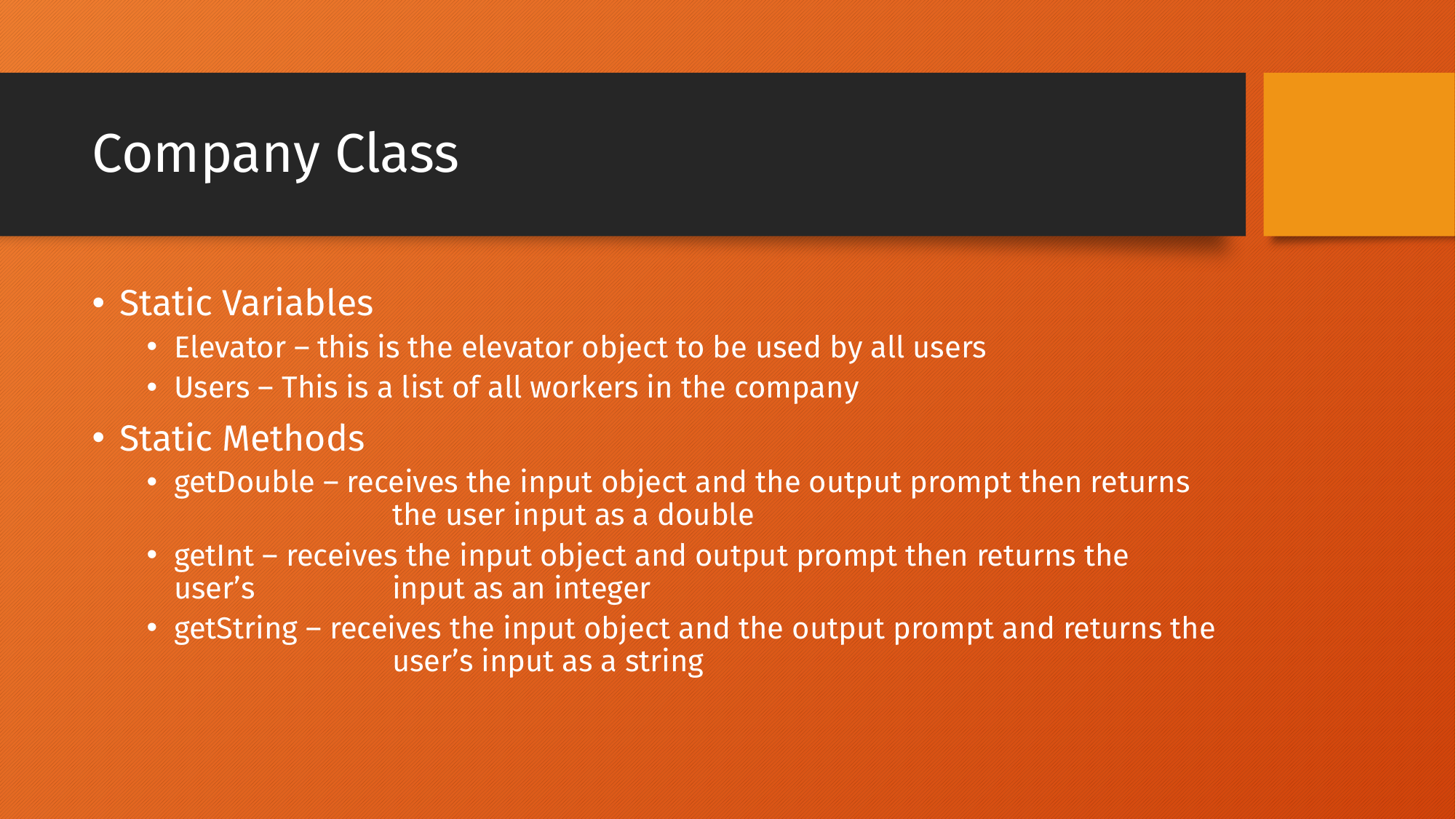

# Company Class
Static Variables
Elevator – this is the elevator object to be used by all users
Users – This is a list of all workers in the company
Static Methods
getDouble – receives the input object and the output prompt then returns 		the user input as a double
getInt – receives the input object and output prompt then returns the user’s 		input as an integer
getString – receives the input object and the output prompt and returns the 		user’s input as a string